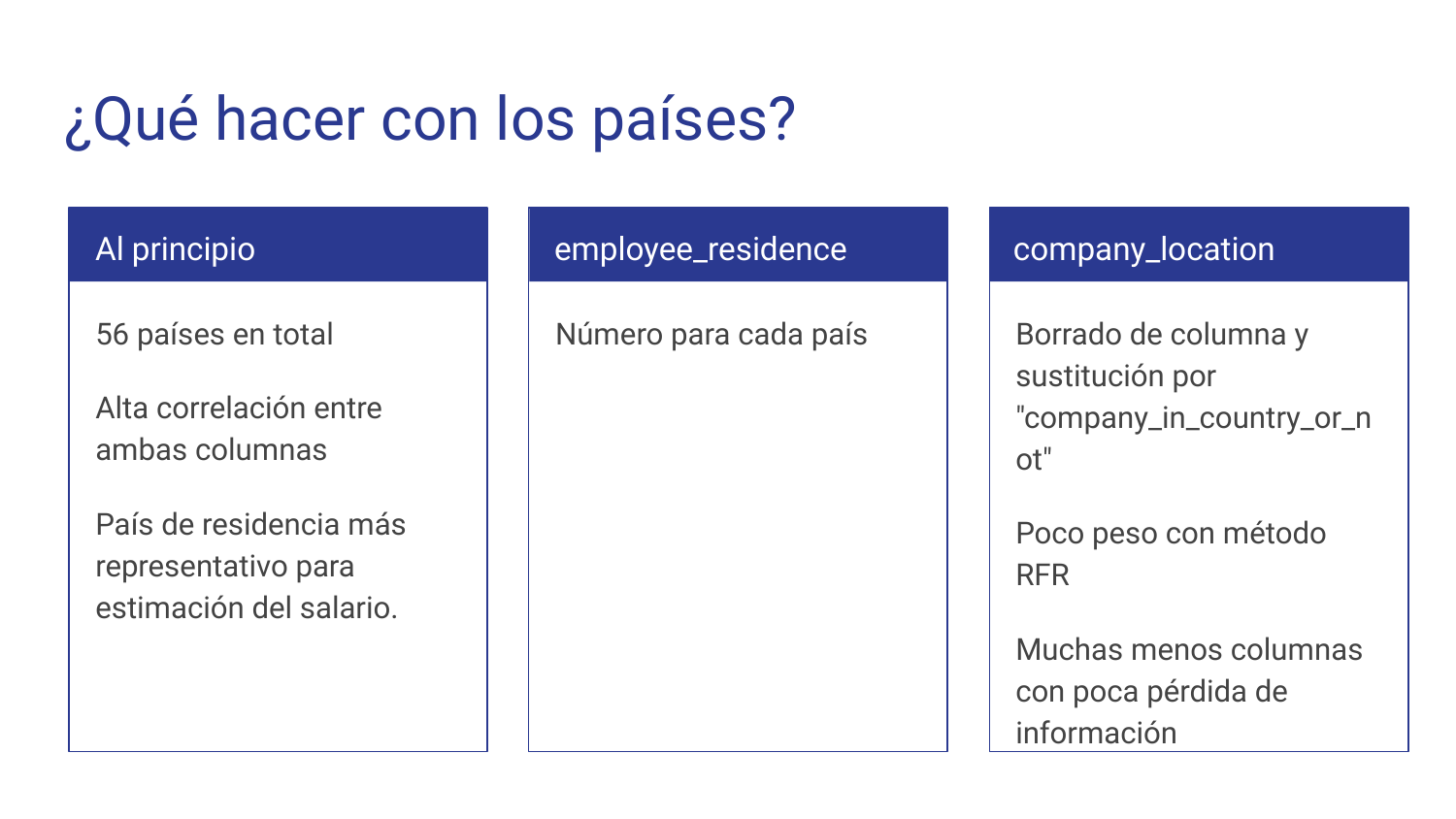

# ¿Qué hacer con los países?

Al principio

employee_residence

company_location

56 países en total
Alta correlación entre ambas columnas
País de residencia más representativo para estimación del salario.
Número para cada país
Borrado de columna y sustitución por "company_in_country_or_not"
Poco peso con método RFR
Muchas menos columnas con poca pérdida de información